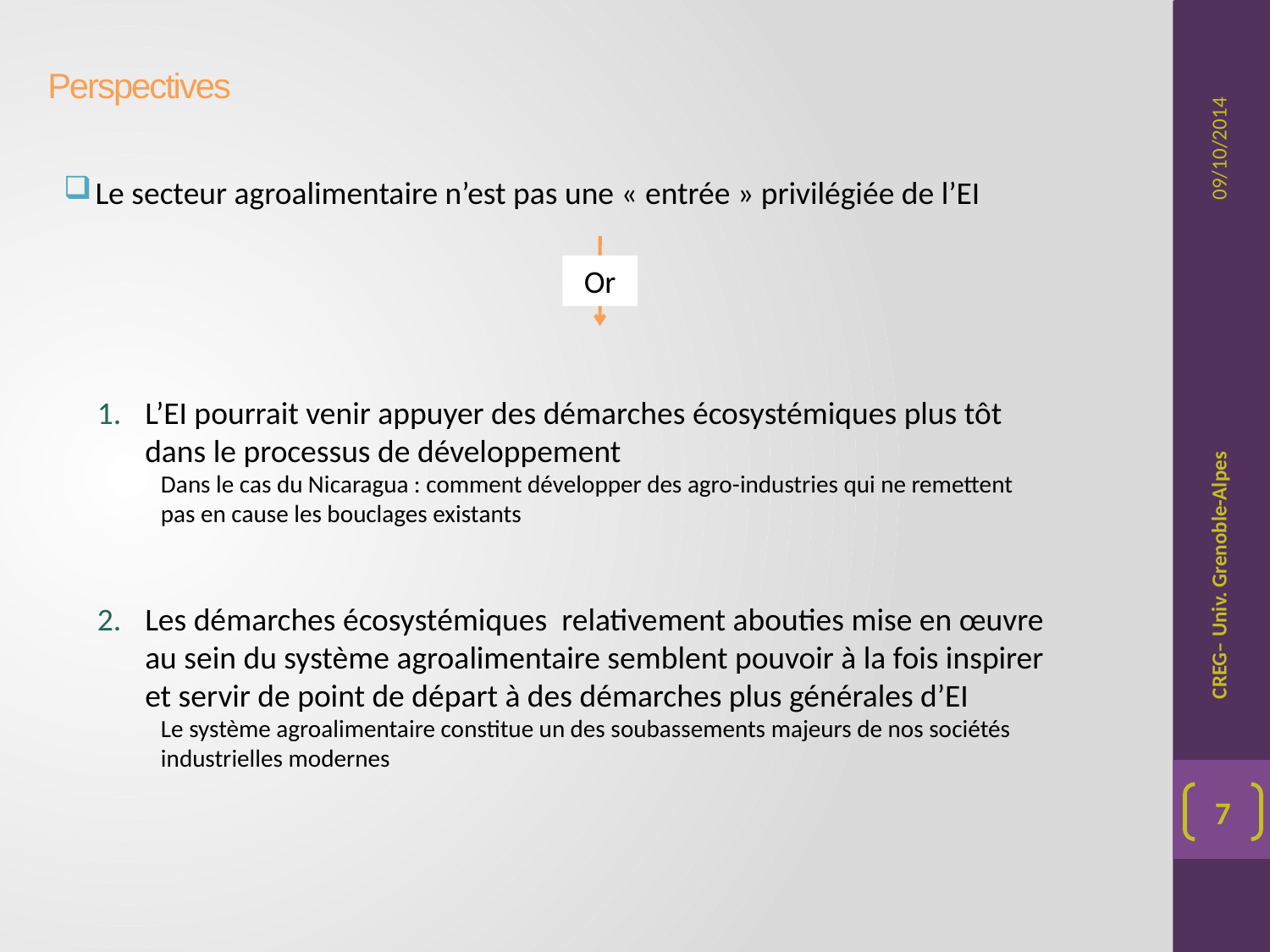

Perspectives
Le secteur agroalimentaire n’est pas une « entrée » privilégiée de l’EI
09/10/2014
Or
L’EI pourrait venir appuyer des démarches écosystémiques plus tôt dans le processus de développement
Dans le cas du Nicaragua : comment développer des agro-industries qui ne remettent pas en cause les bouclages existants
CREG– Univ. Grenoble-Alpes
Les démarches écosystémiques  relativement abouties mise en œuvre au sein du système agroalimentaire semblent pouvoir à la fois inspirer et servir de point de départ à des démarches plus générales d’EI
Le système agroalimentaire constitue un des soubassements majeurs de nos sociétés industrielles modernes
7